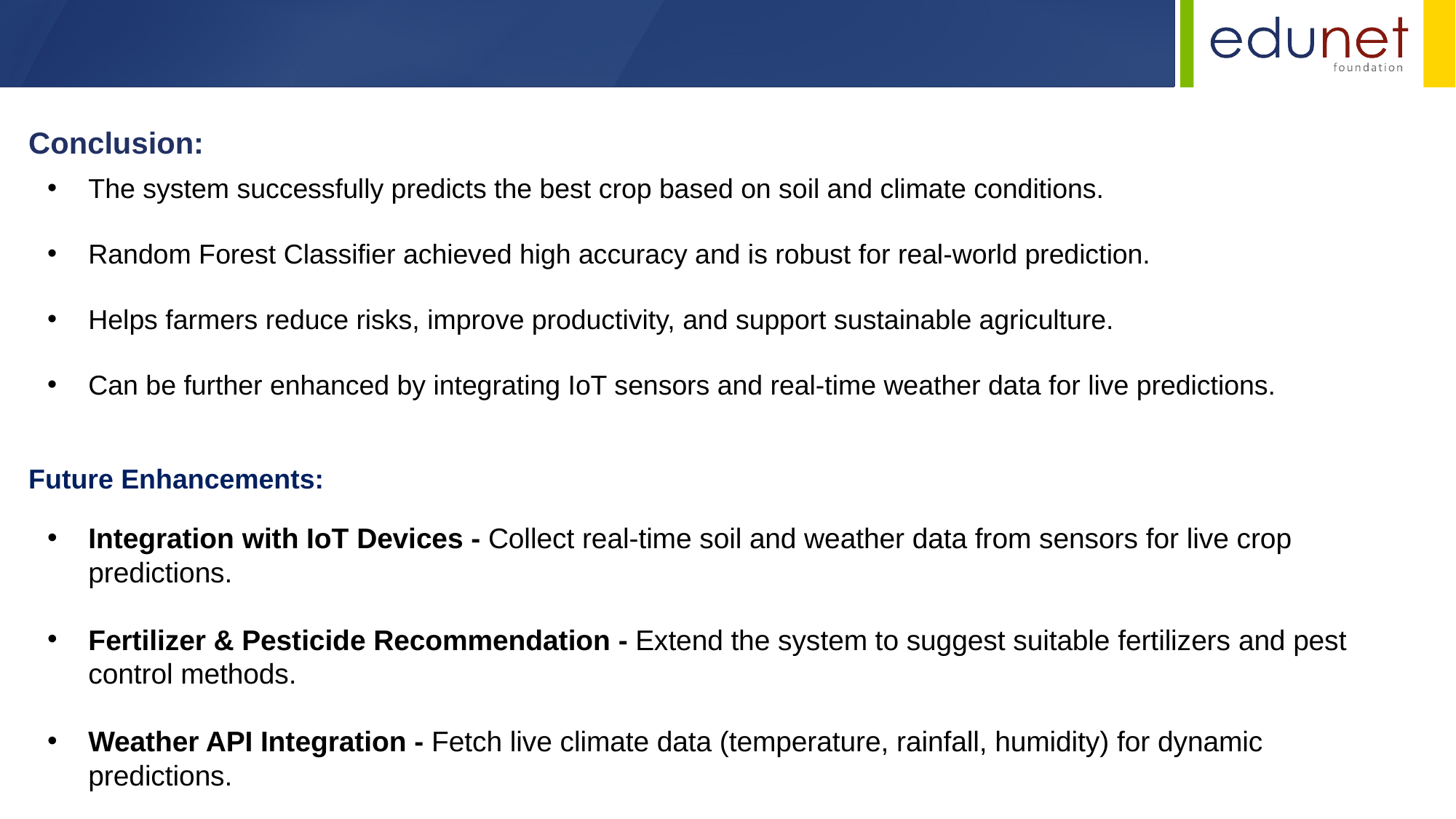

Conclusion:
The system successfully predicts the best crop based on soil and climate conditions.

Random Forest Classifier achieved high accuracy and is robust for real-world prediction.

Helps farmers reduce risks, improve productivity, and support sustainable agriculture.

Can be further enhanced by integrating IoT sensors and real-time weather data for live predictions.
Future Enhancements:
Integration with IoT Devices - Collect real-time soil and weather data from sensors for live crop predictions.

Fertilizer & Pesticide Recommendation - Extend the system to suggest suitable fertilizers and pest control methods.

Weather API Integration - Fetch live climate data (temperature, rainfall, humidity) for dynamic predictions.